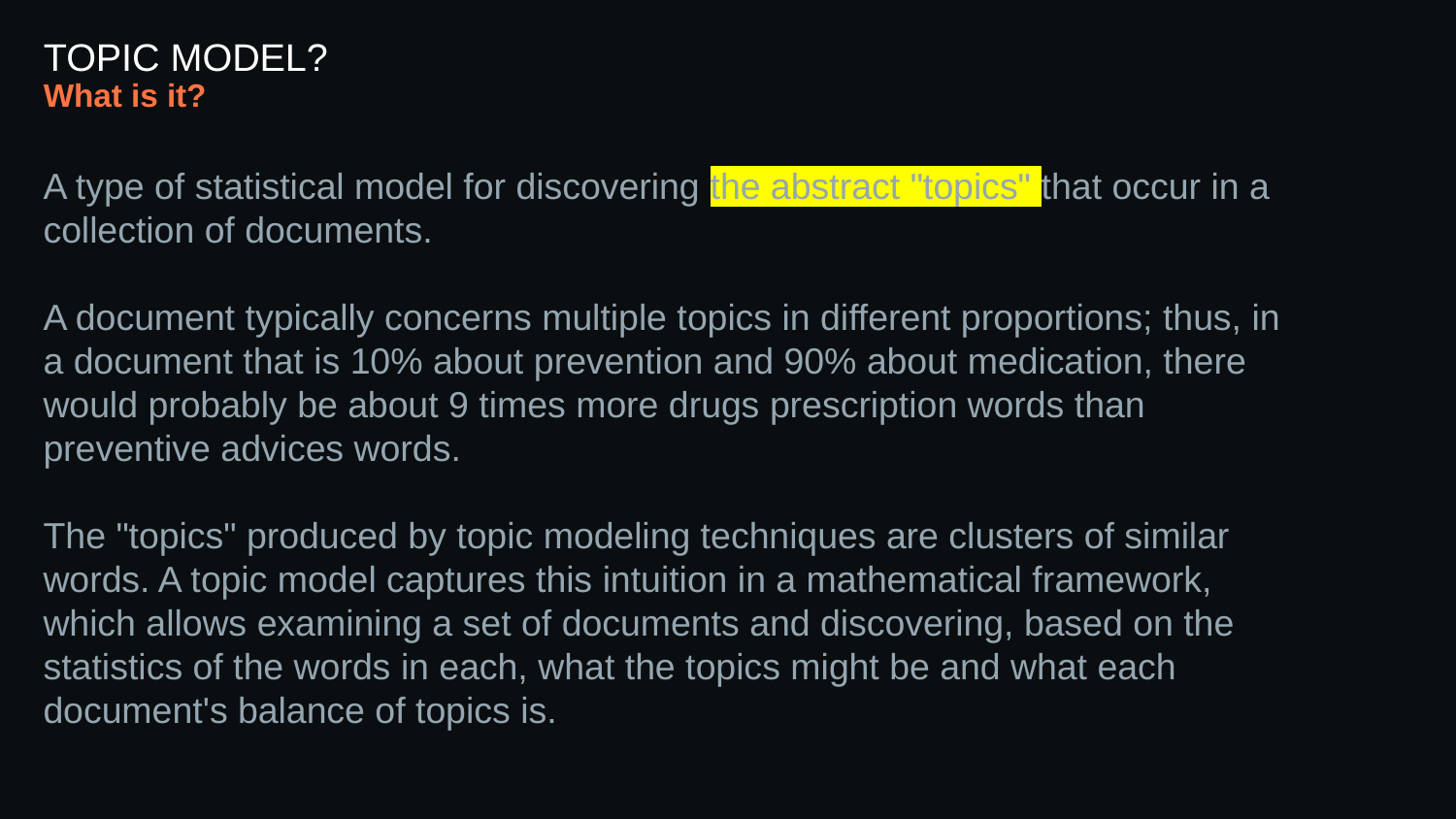

TOPIC MODEL?
What is it?
A type of statistical model for discovering the abstract "topics" that occur in a collection of documents.

A document typically concerns multiple topics in different proportions; thus, in a document that is 10% about prevention and 90% about medication, there would probably be about 9 times more drugs prescription words than preventive advices words.

The "topics" produced by topic modeling techniques are clusters of similar words. A topic model captures this intuition in a mathematical framework, which allows examining a set of documents and discovering, based on the statistics of the words in each, what the topics might be and what each document's balance of topics is.